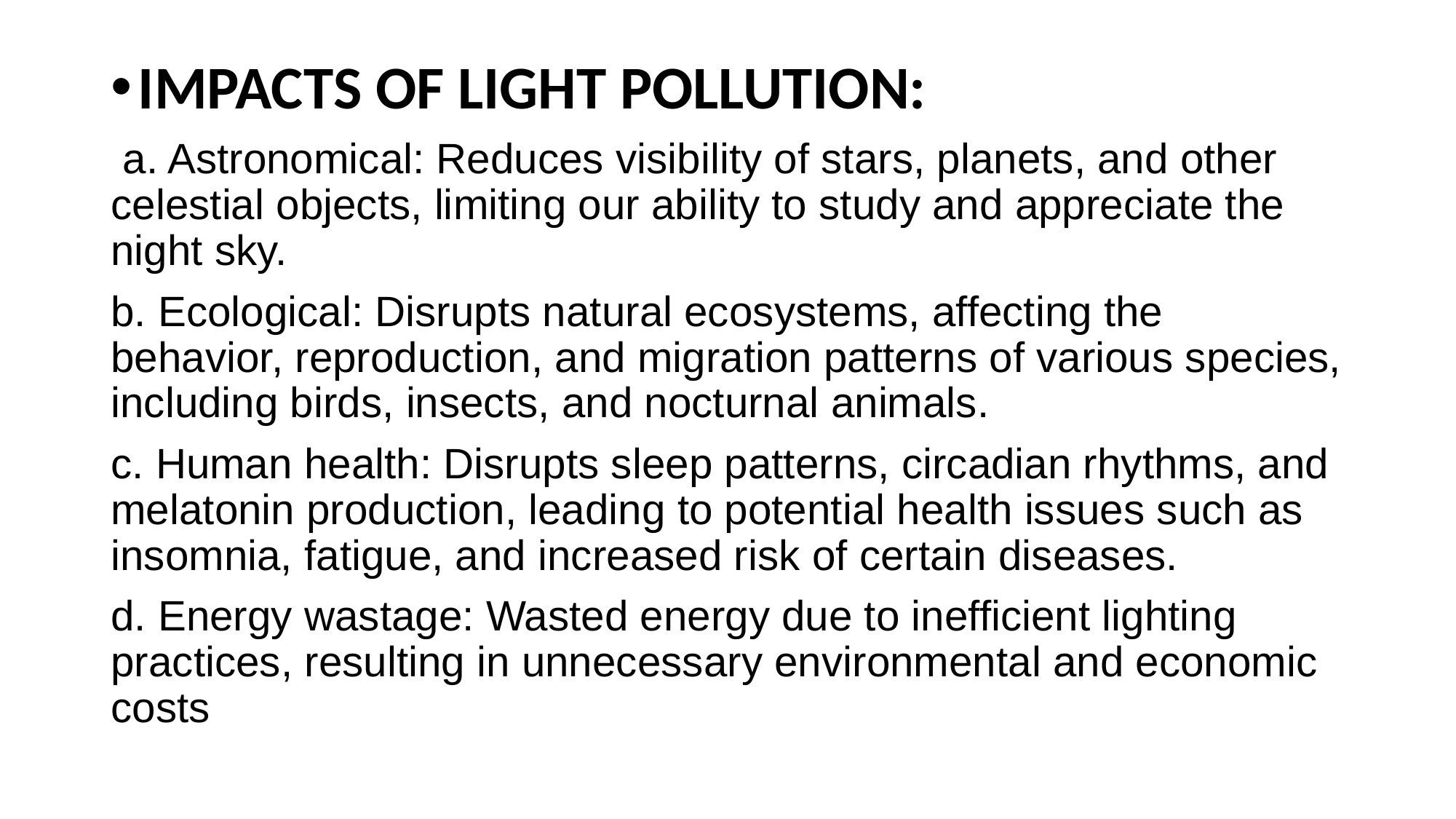

#
IMPACTS OF LIGHT POLLUTION:
 a. Astronomical: Reduces visibility of stars, planets, and other celestial objects, limiting our ability to study and appreciate the night sky.
b. Ecological: Disrupts natural ecosystems, affecting the behavior, reproduction, and migration patterns of various species, including birds, insects, and nocturnal animals.
c. Human health: Disrupts sleep patterns, circadian rhythms, and melatonin production, leading to potential health issues such as insomnia, fatigue, and increased risk of certain diseases.
d. Energy wastage: Wasted energy due to inefficient lighting practices, resulting in unnecessary environmental and economic costs